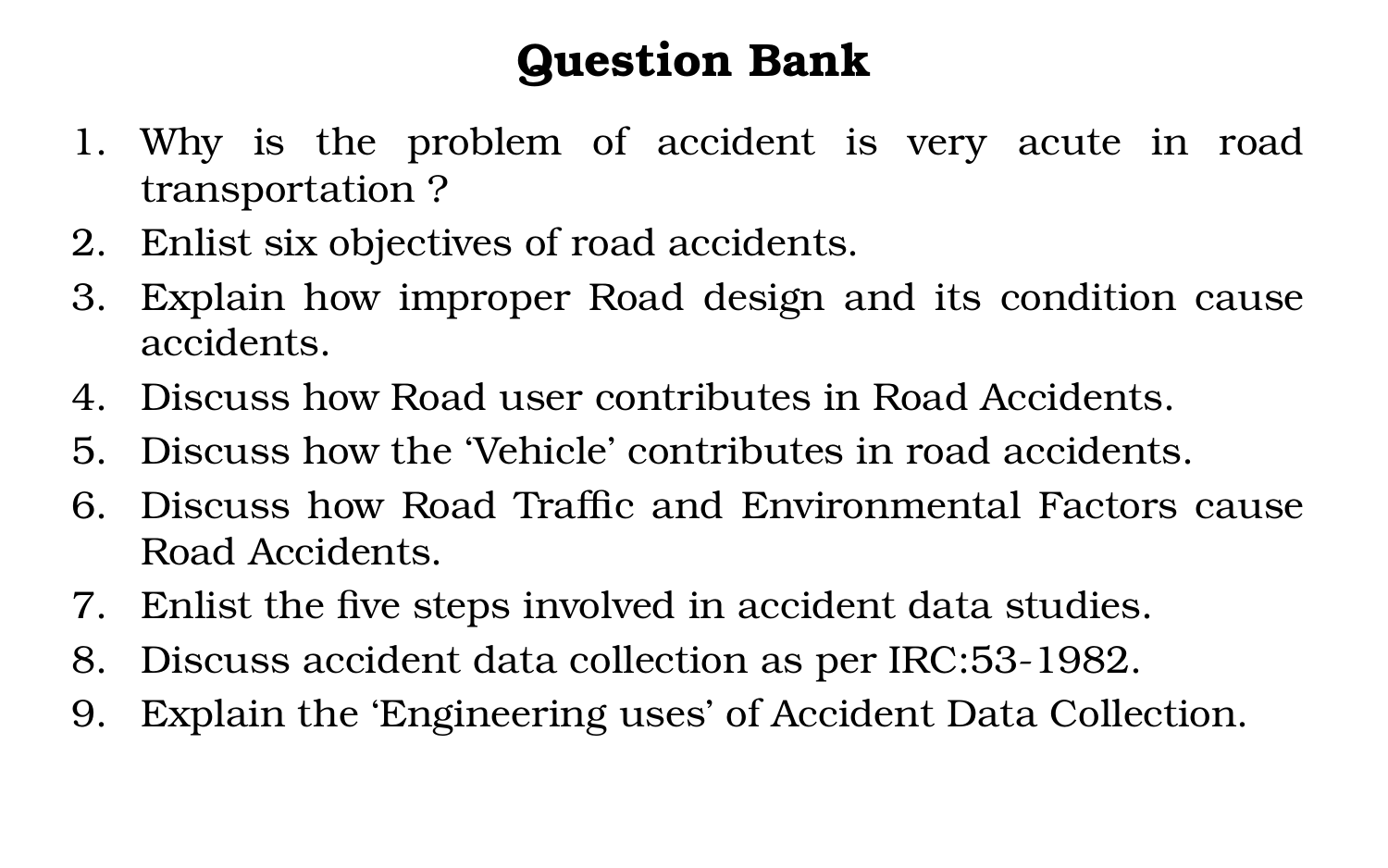

# Question Bank
Why is the problem of accident is very acute in road transportation ?
Enlist six objectives of road accidents.
Explain how improper Road design and its condition cause accidents.
Discuss how Road user contributes in Road Accidents.
Discuss how the ‘Vehicle’ contributes in road accidents.
Discuss how Road Traffic and Environmental Factors cause Road Accidents.
Enlist the five steps involved in accident data studies.
Discuss accident data collection as per IRC:53-1982.
Explain the ‘Engineering uses’ of Accident Data Collection.